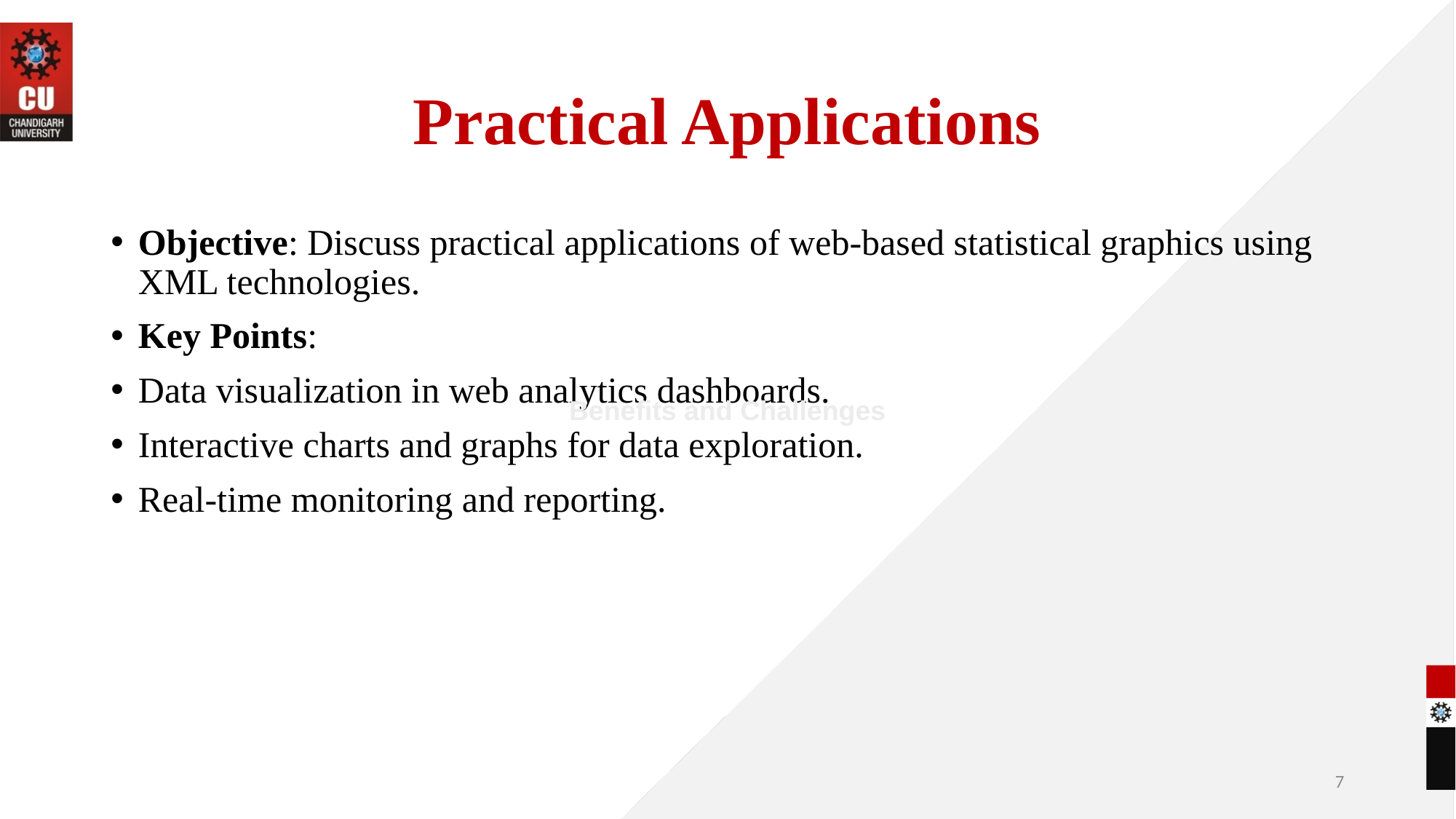

# Practical Applications
Objective: Discuss practical applications of web-based statistical graphics using XML technologies.
Key Points:
Data visualization in web analytics dashboards.
Interactive charts and graphs for data exploration.
Real-time monitoring and reporting.
Benefits and Challenges
7